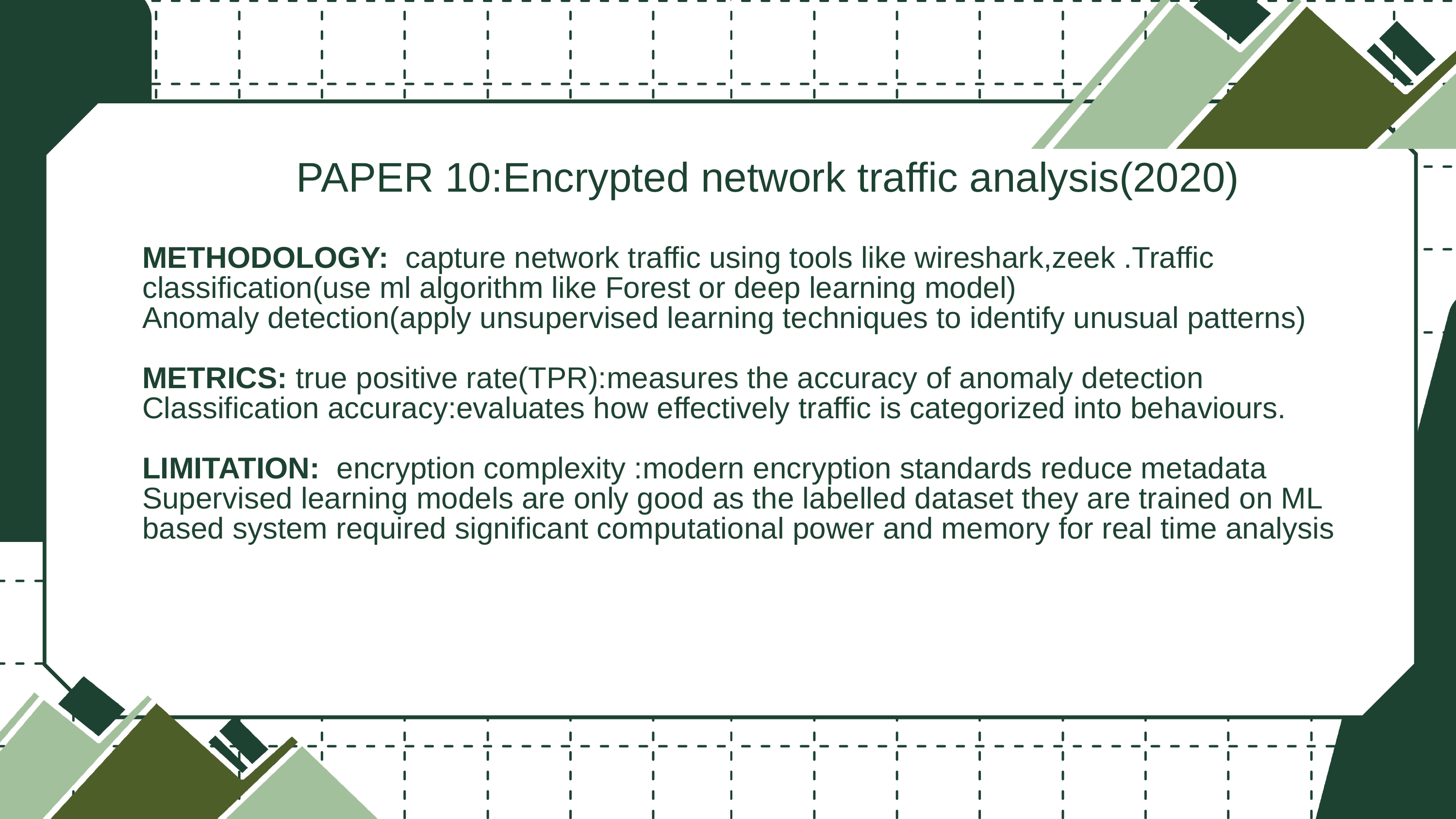

PAPER 10:Encrypted network traffic analysis(2020)
METHODOLOGY:  capture network traffic using tools like wireshark,zeek .Traffic classification(use ml algorithm like Forest or deep learning model)
Anomaly detection(apply unsupervised learning techniques to identify unusual patterns)

METRICS: true positive rate(TPR):measures the accuracy of anomaly detection
Classification accuracy:evaluates how effectively traffic is categorized into behaviours.

LIMITATION:  encryption complexity :modern encryption standards reduce metadata Supervised learning models are only good as the labelled dataset they are trained on ML based system required significant computational power and memory for real time analysis